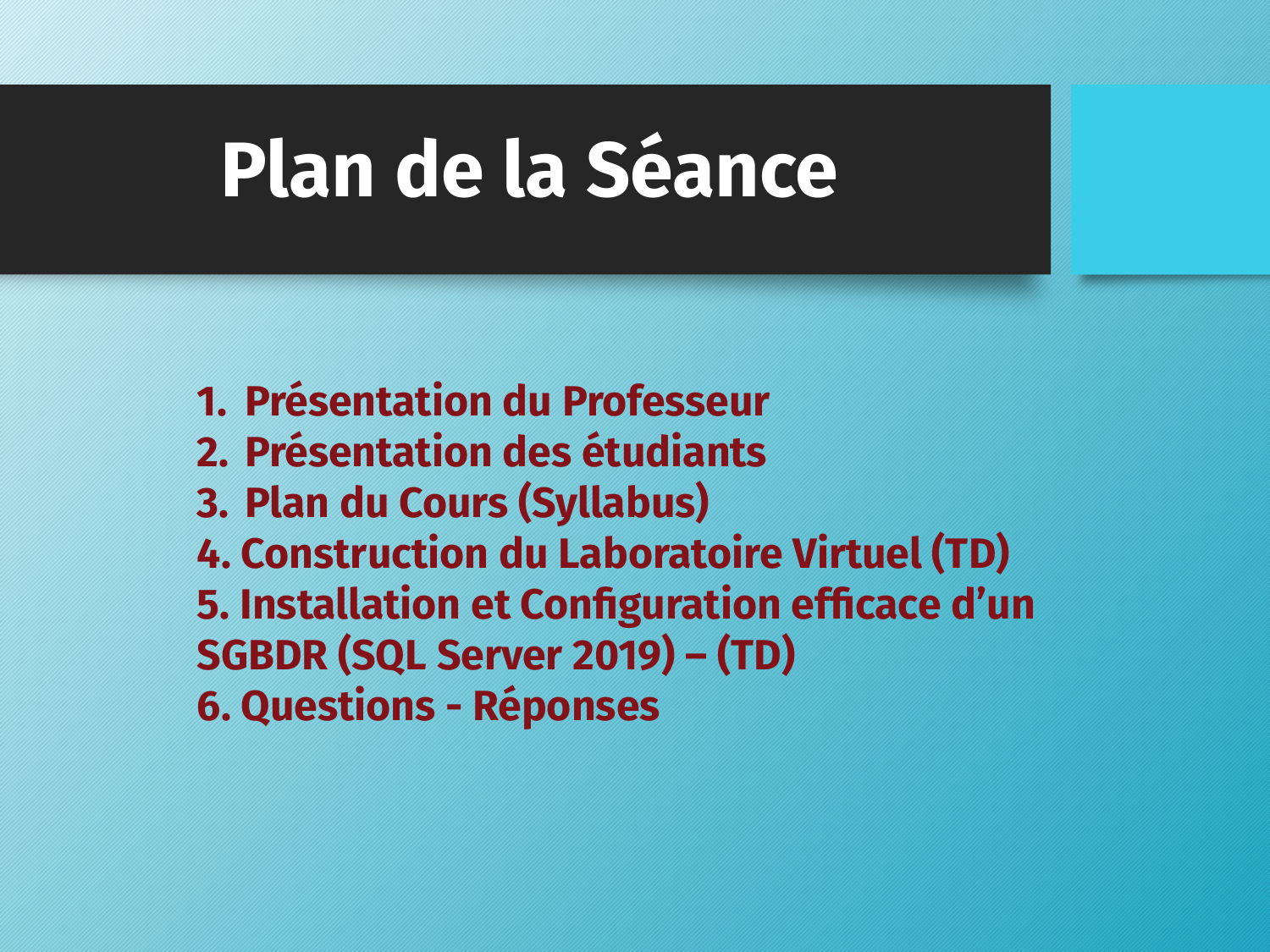

# Plan de la Séance
Présentation du Professeur
Présentation des étudiants
Plan du Cours (Syllabus)
4. Construction du Laboratoire Virtuel (TD)
5. Installation et Configuration efficace d’un SGBDR (SQL Server 2019) – (TD)
6. Questions - Réponses